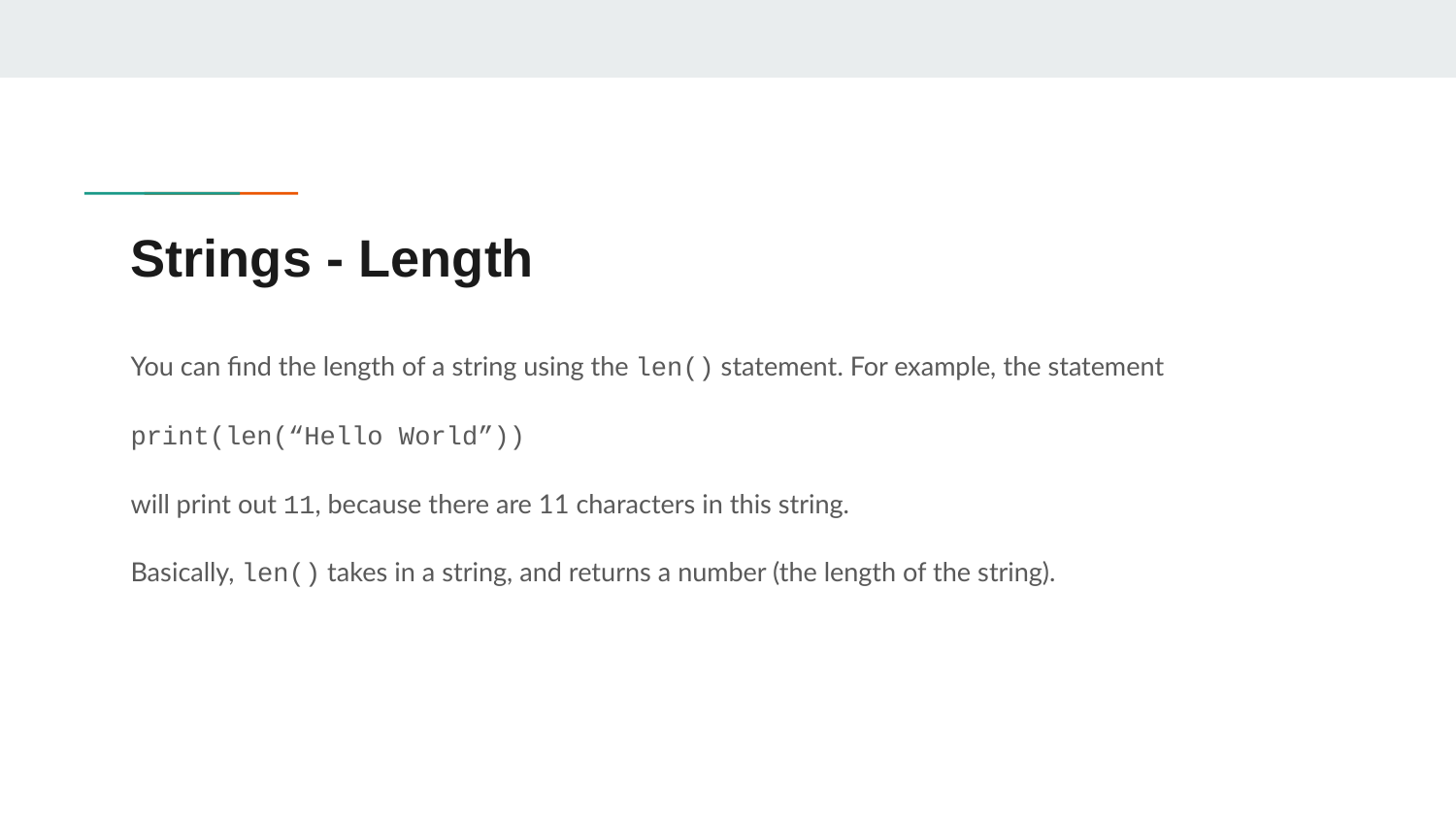

# Strings - Length
You can find the length of a string using the len() statement. For example, the statement
print(len(“Hello World”))
will print out 11, because there are 11 characters in this string.
Basically, len() takes in a string, and returns a number (the length of the string).